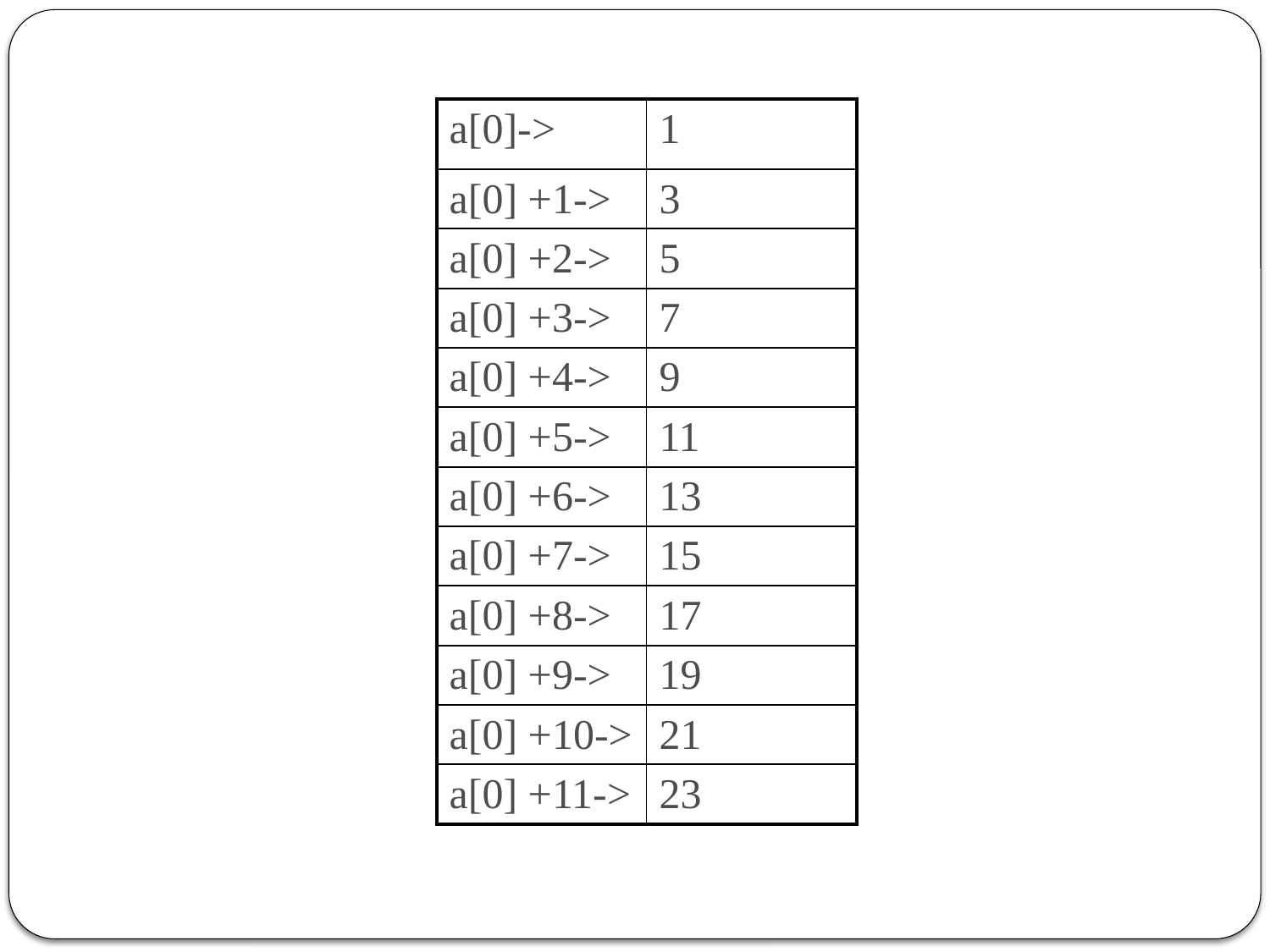

| a[0]-> | 1 |
| --- | --- |
| a[0] +1-> | 3 |
| a[0] +2-> | 5 |
| a[0] +3-> | 7 |
| a[0] +4-> | 9 |
| a[0] +5-> | 11 |
| a[0] +6-> | 13 |
| a[0] +7-> | 15 |
| a[0] +8-> | 17 |
| a[0] +9-> | 19 |
| a[0] +10-> | 21 |
| a[0] +11-> | 23 |